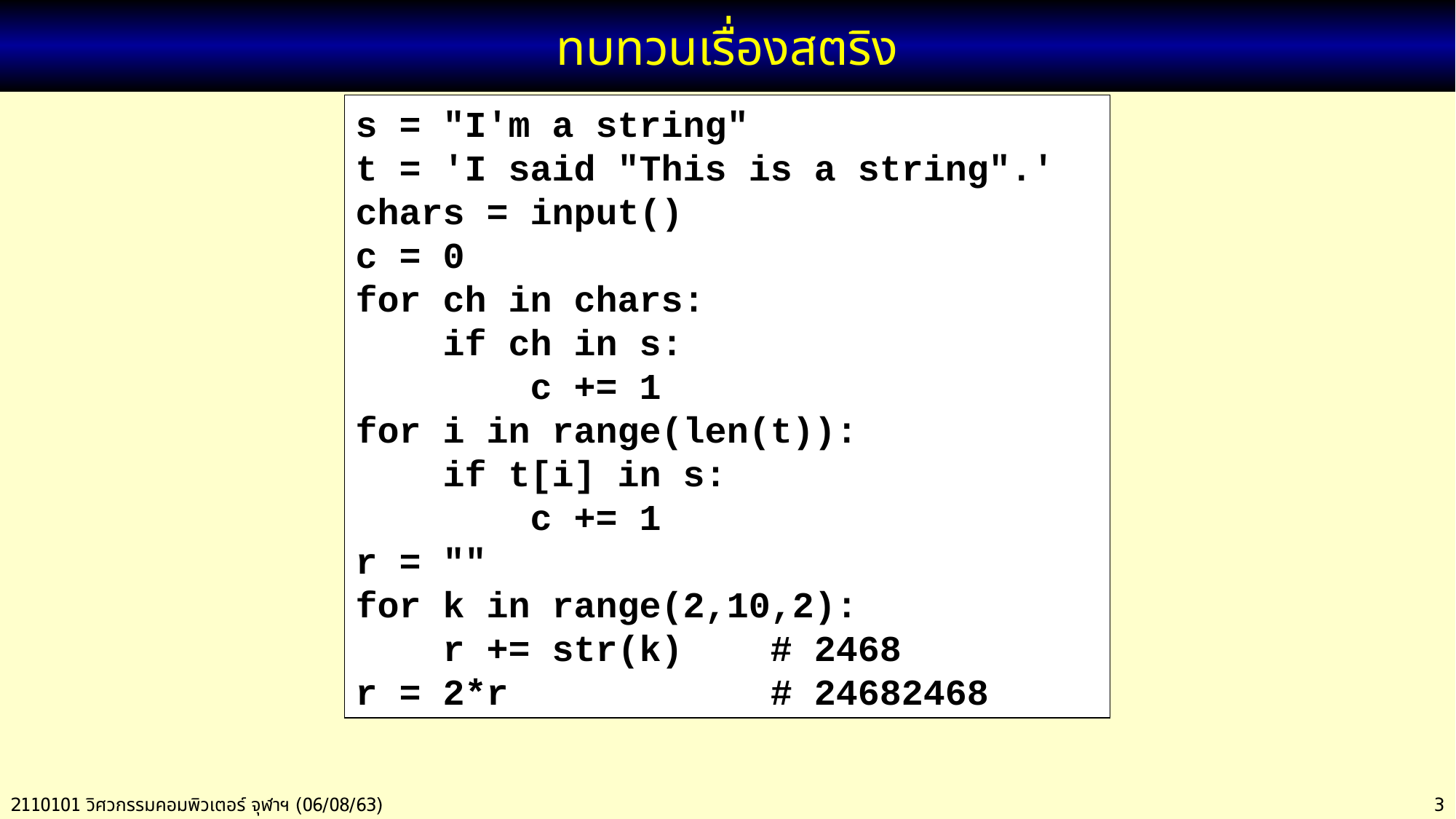

# ทบทวนเรื่องสตริง
s = "I'm a string"
t = 'I said "This is a string".'
chars = input()
c = 0
for ch in chars:
    if ch in s:
        c += 1
for i in range(len(t)):
    if t[i] in s:
        c += 1
r = ""
for k in range(2,10,2):
    r += str(k)    # 2468
r = 2*r            # 24682468